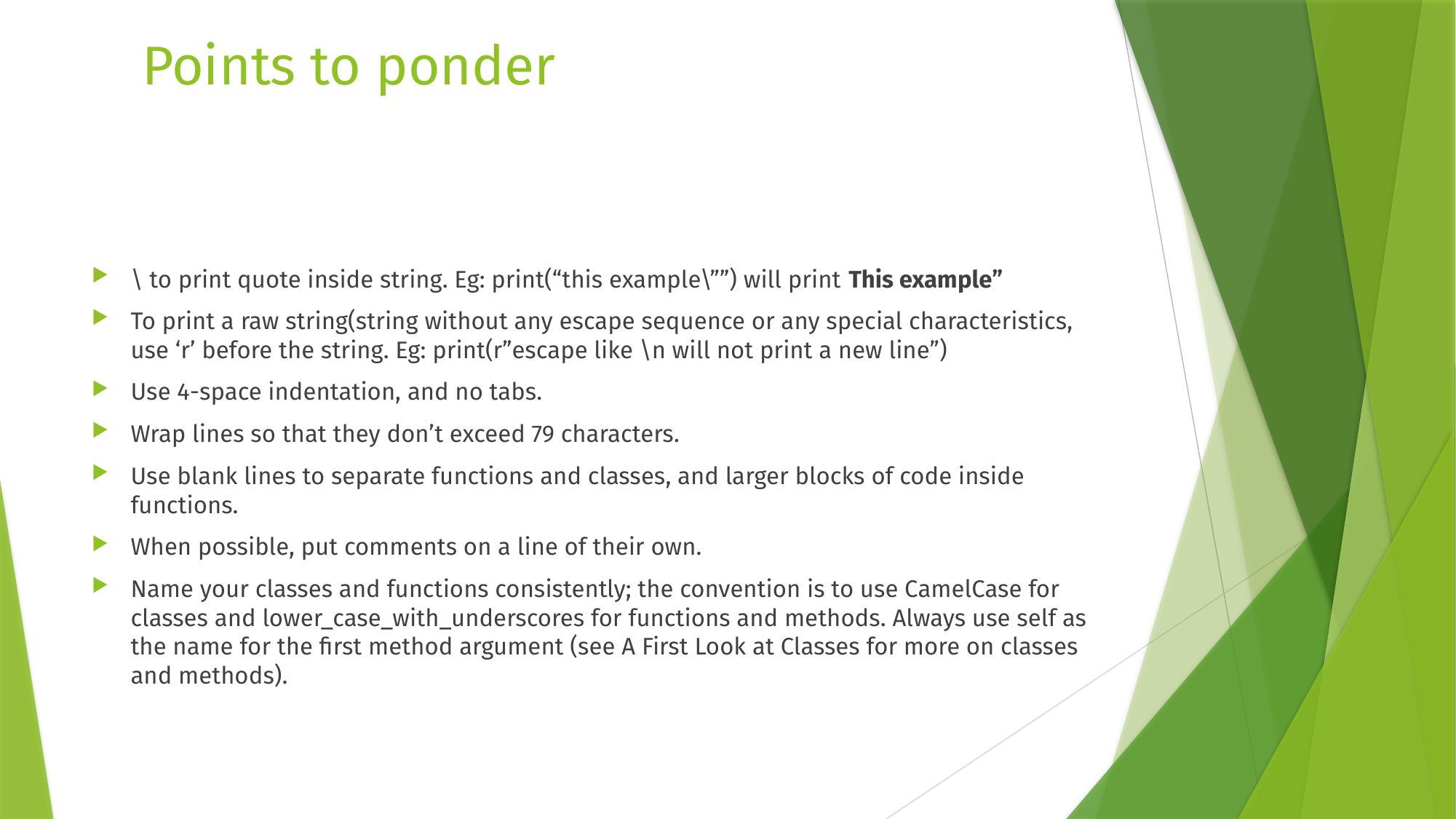

# Points to ponder
\ to print quote inside string. Eg: print(“this example\””) will print This example”
To print a raw string(string without any escape sequence or any special characteristics, use ‘r’ before the string. Eg: print(r”escape like \n will not print a new line”)
Use 4-space indentation, and no tabs.
Wrap lines so that they don’t exceed 79 characters.
Use blank lines to separate functions and classes, and larger blocks of code inside functions.
When possible, put comments on a line of their own.
Name your classes and functions consistently; the convention is to use CamelCase for classes and lower_case_with_underscores for functions and methods. Always use self as the name for the first method argument (see A First Look at Classes for more on classes and methods).